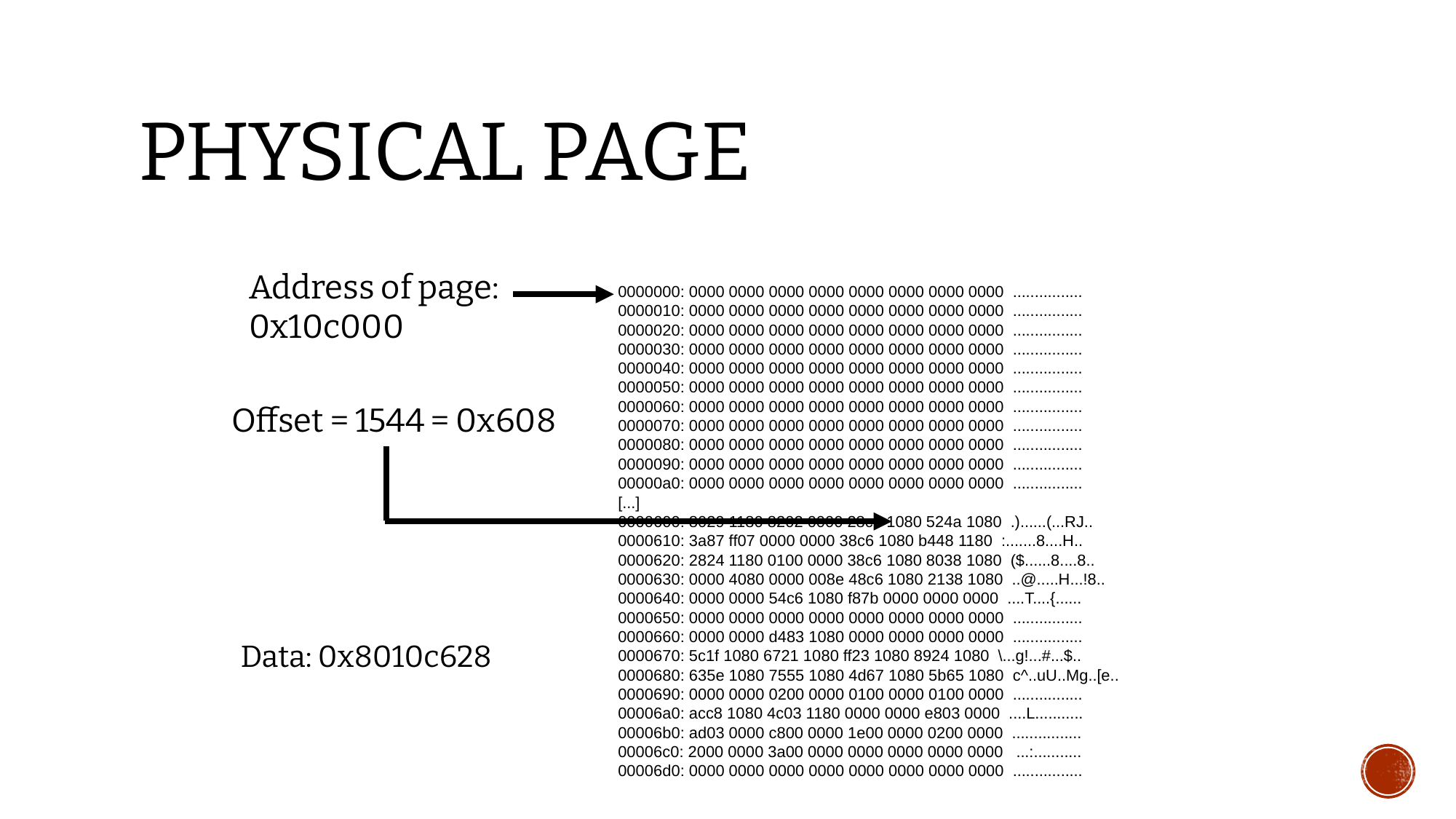

# Physical Page
Address of page:
0x10c000
0000000: 0000 0000 0000 0000 0000 0000 0000 0000  ................
0000010: 0000 0000 0000 0000 0000 0000 0000 0000  ................
0000020: 0000 0000 0000 0000 0000 0000 0000 0000  ................
0000030: 0000 0000 0000 0000 0000 0000 0000 0000  ................
0000040: 0000 0000 0000 0000 0000 0000 0000 0000  ................
0000050: 0000 0000 0000 0000 0000 0000 0000 0000  ................
0000060: 0000 0000 0000 0000 0000 0000 0000 0000  ................
0000070: 0000 0000 0000 0000 0000 0000 0000 0000  ................
0000080: 0000 0000 0000 0000 0000 0000 0000 0000  ................
0000090: 0000 0000 0000 0000 0000 0000 0000 0000  ................
00000a0: 0000 0000 0000 0000 0000 0000 0000 0000  ................
[...]
0000600: 8029 1180 8202 0000 28c6 1080 524a 1080  .)......(...RJ..
0000610: 3a87 ff07 0000 0000 38c6 1080 b448 1180  :.......8....H..
0000620: 2824 1180 0100 0000 38c6 1080 8038 1080  ($......8....8..
0000630: 0000 4080 0000 008e 48c6 1080 2138 1080  ..@.....H...!8..
0000640: 0000 0000 54c6 1080 f87b 0000 0000 0000  ....T....{......
0000650: 0000 0000 0000 0000 0000 0000 0000 0000  ................
0000660: 0000 0000 d483 1080 0000 0000 0000 0000  ................
0000670: 5c1f 1080 6721 1080 ff23 1080 8924 1080  \...g!...#...$..
0000680: 635e 1080 7555 1080 4d67 1080 5b65 1080  c^..uU..Mg..[e..
0000690: 0000 0000 0200 0000 0100 0000 0100 0000  ................
00006a0: acc8 1080 4c03 1180 0000 0000 e803 0000  ....L...........
00006b0: ad03 0000 c800 0000 1e00 0000 0200 0000  ................
00006c0: 2000 0000 3a00 0000 0000 0000 0000 0000   ...:...........
00006d0: 0000 0000 0000 0000 0000 0000 0000 0000  ................

Offset = 1544 = 0x608

Data: 0x8010c628